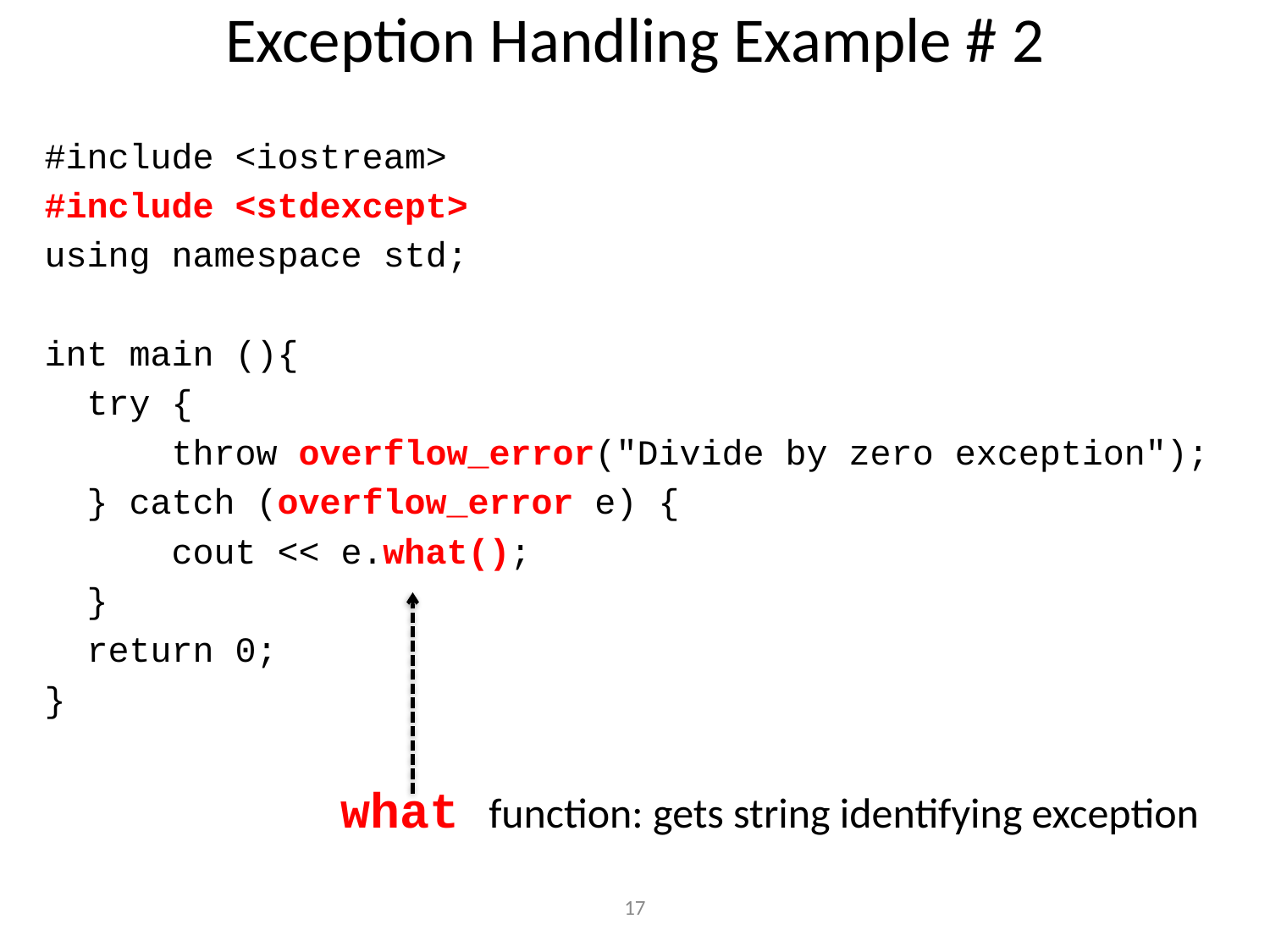

# Exception Handling Example # 2
#include <iostream>
#include <stdexcept>
using namespace std;

int main (){
  try {
      throw overflow_error("Divide by zero exception");
  } catch (overflow_error e) {
      cout << e.what();
  }
  return 0;
}
what function: gets string identifying exception

17